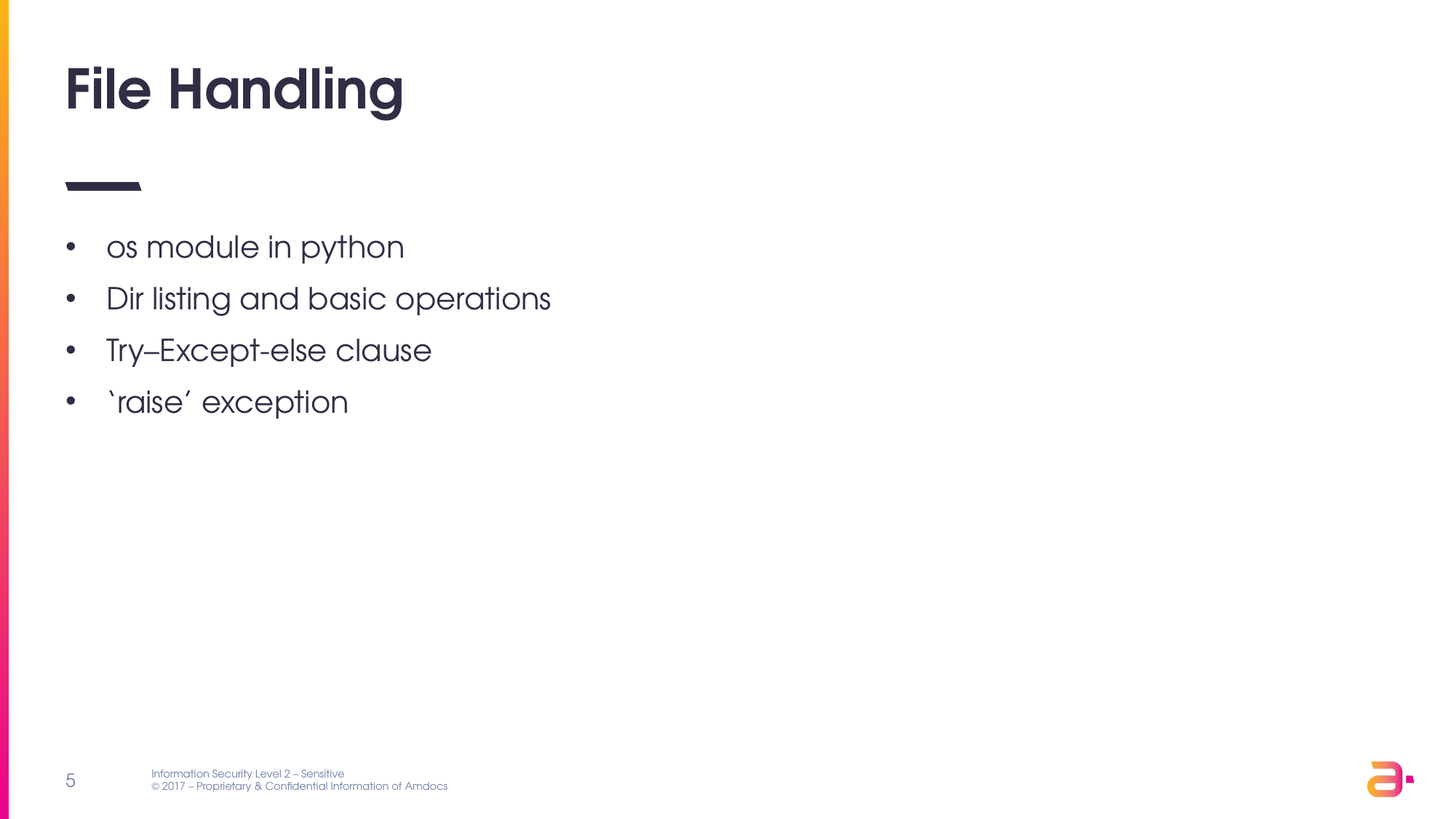

# File Handling
os module in python
Dir listing and basic operations
Try–Except-else clause
‘raise’ exception